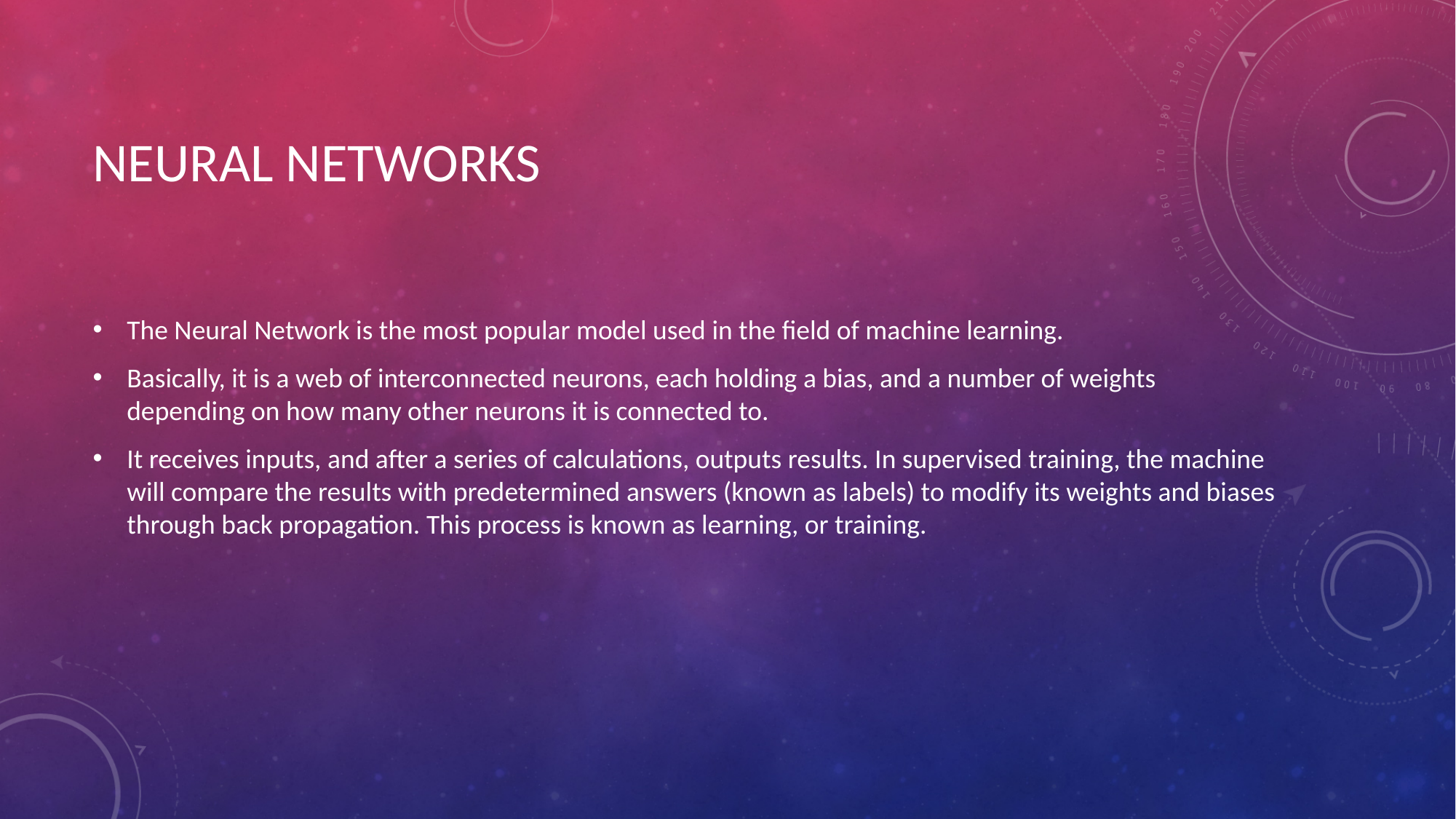

# Neural networks
The Neural Network is the most popular model used in the field of machine learning.
Basically, it is a web of interconnected neurons, each holding a bias, and a number of weights depending on how many other neurons it is connected to.
It receives inputs, and after a series of calculations, outputs results. In supervised training, the machine will compare the results with predetermined answers (known as labels) to modify its weights and biases through back propagation. This process is known as learning, or training.